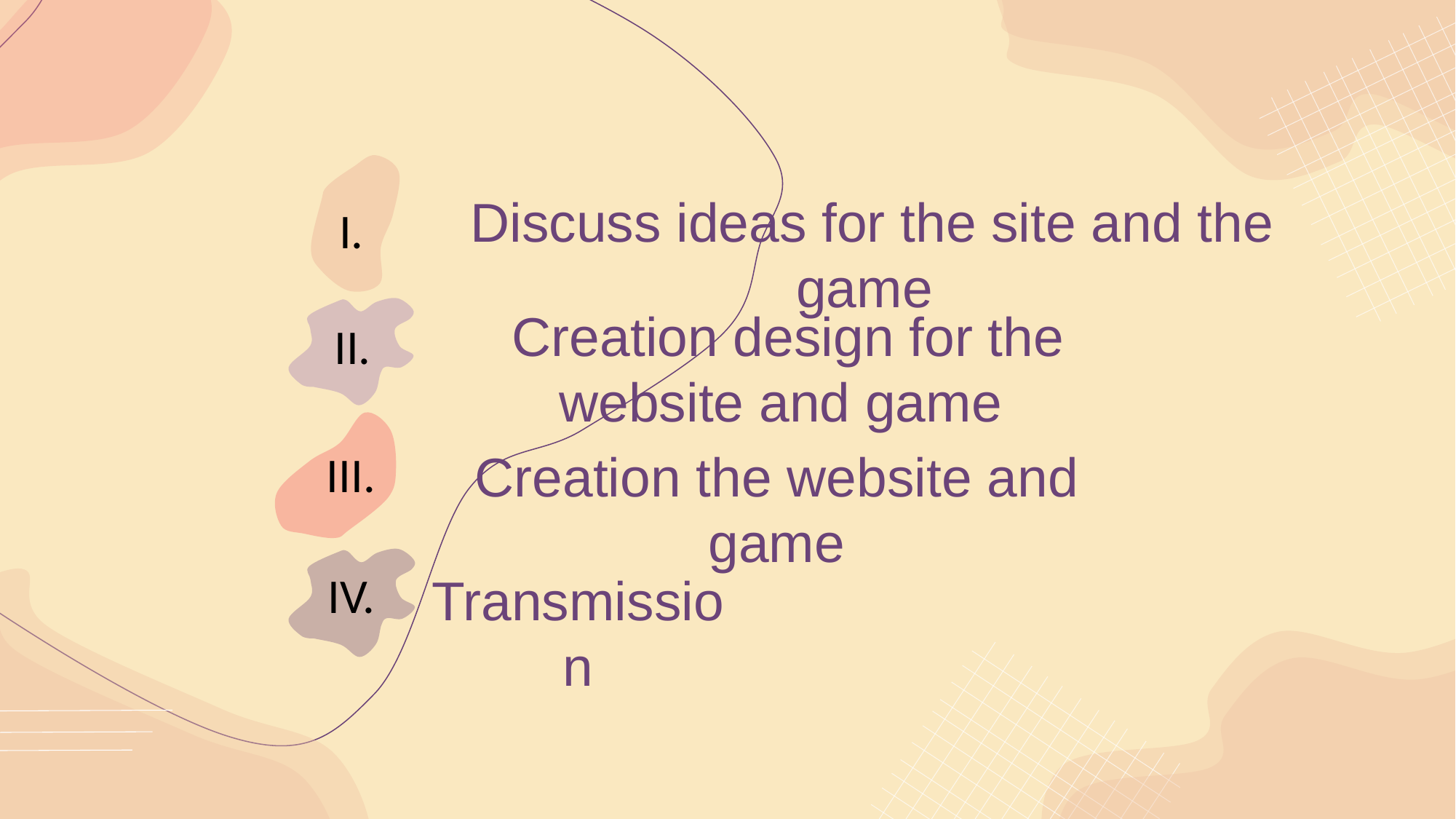

Discuss ideas for the site and the game
I.
Creation design for the website and game

II.

Creation the website and game
III.

IV.
Transmission